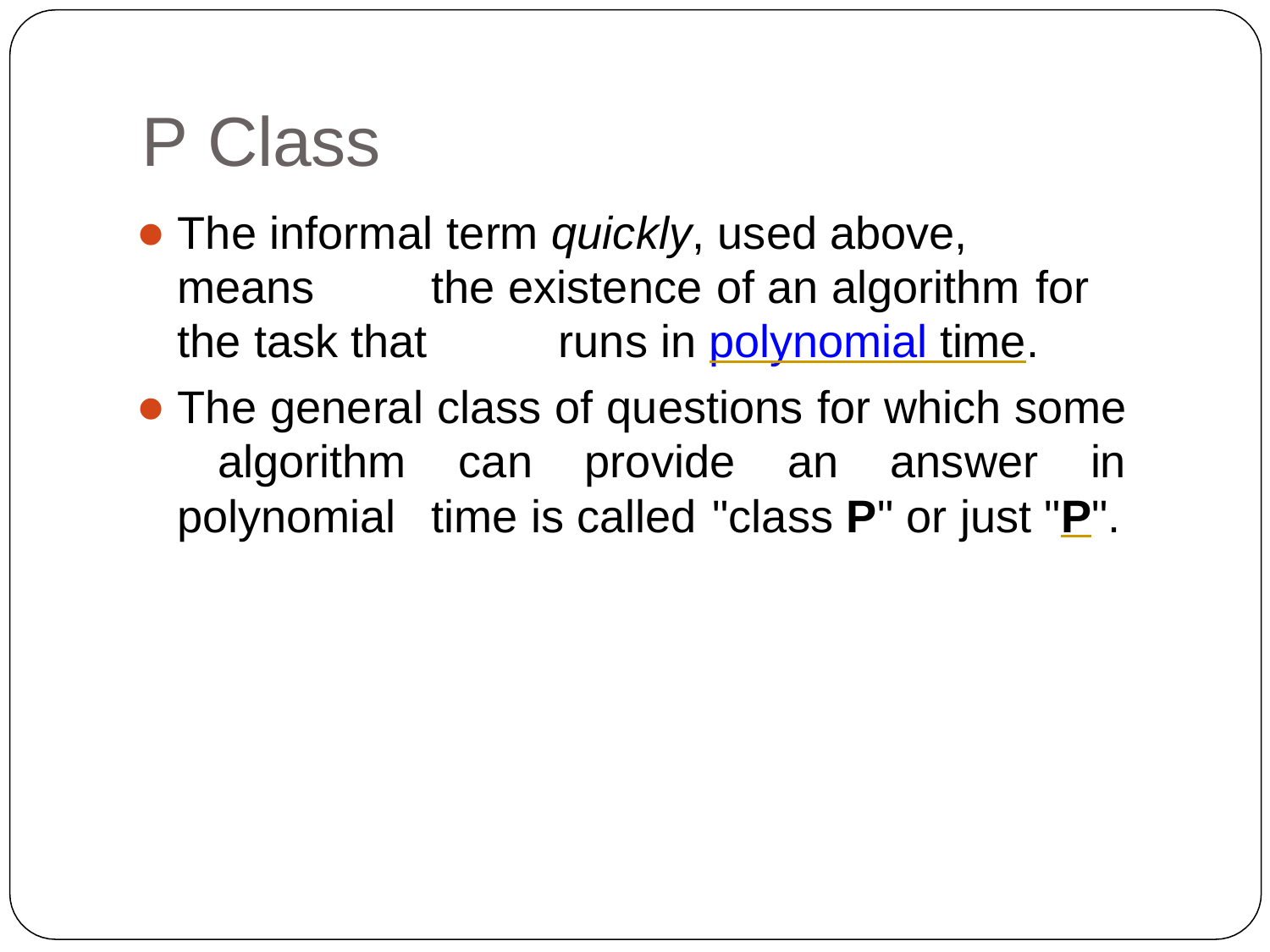

# P Class
The informal term quickly, used above, means 	the existence of an algorithm for the task that 	runs in polynomial time.
The general class of questions for which some 	algorithm can provide an answer in polynomial 	time is called "class P" or just "P".